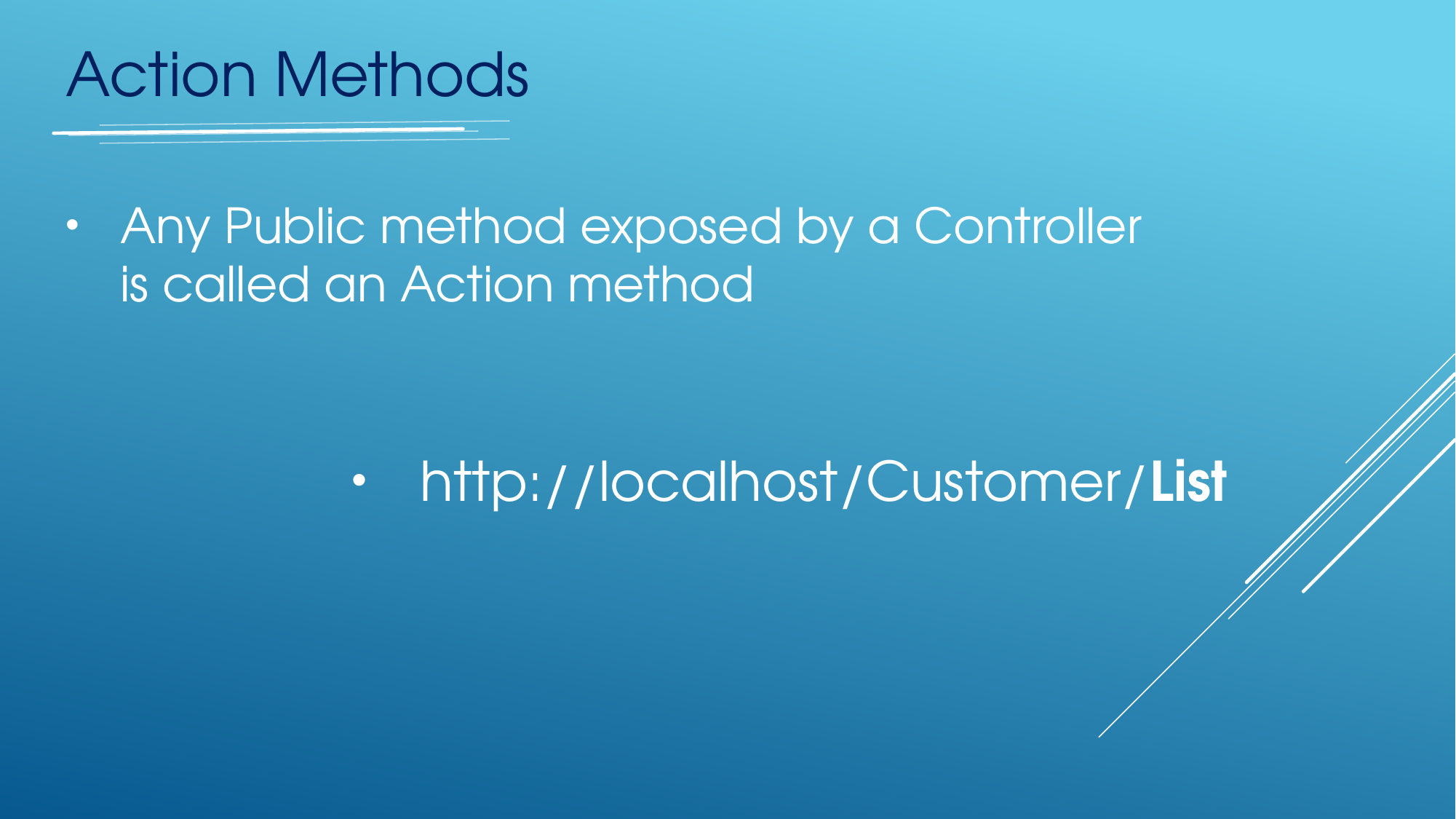

Action Methods
Any Public method exposed by a Controller is called an Action method

http://localhost/Customer/List